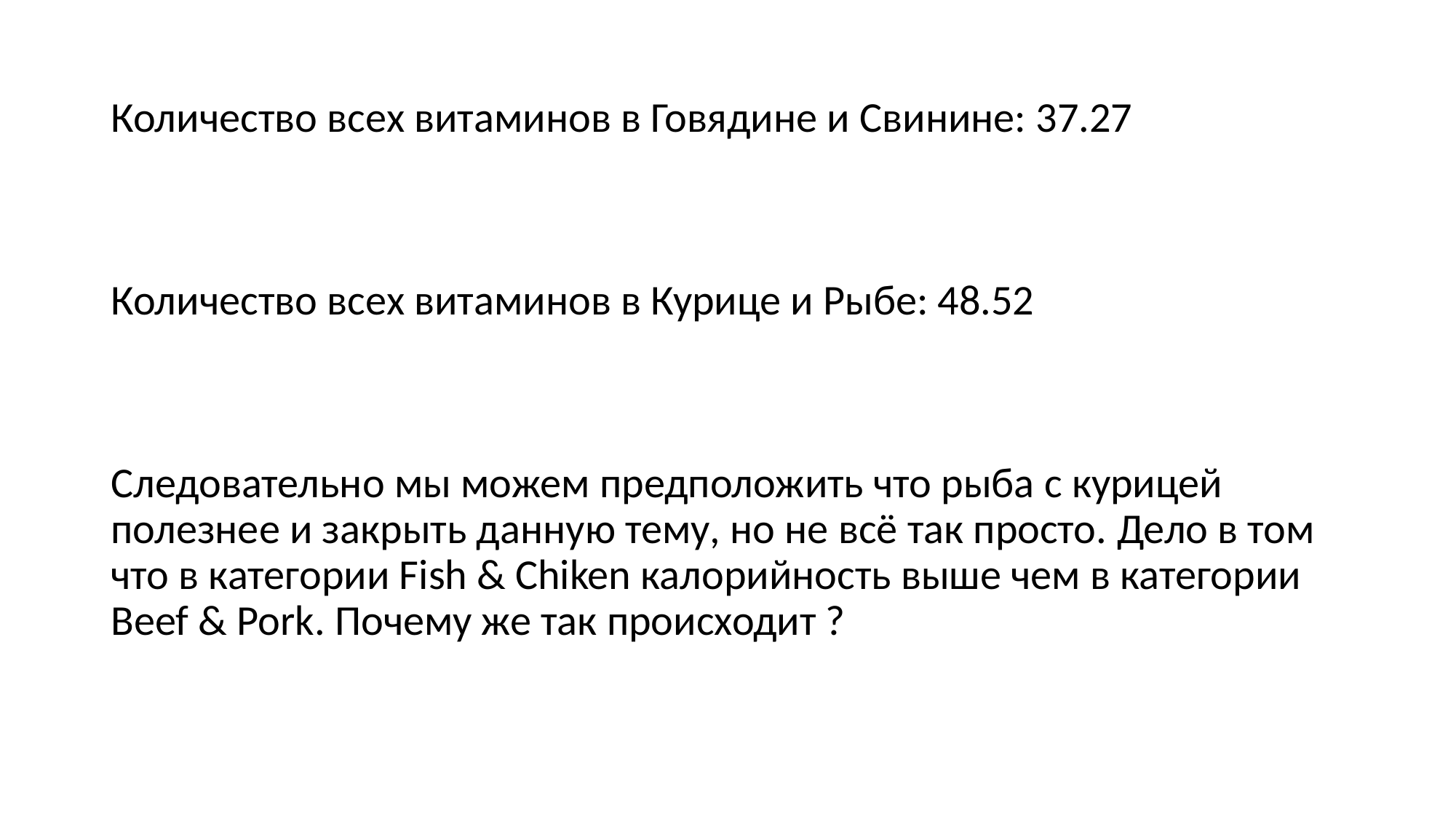

Количество всех витаминов в Говядине и Свинине: 37.27

Количество всех витаминов в Курице и Рыбе: 48.52

Следовательно мы можем предположить что рыба с курицей полезнее и закрыть данную тему, но не всё так просто. Дело в том что в категории Fish & Chiken калорийность выше чем в категории Beef & Pork. Почему же так происходит ?